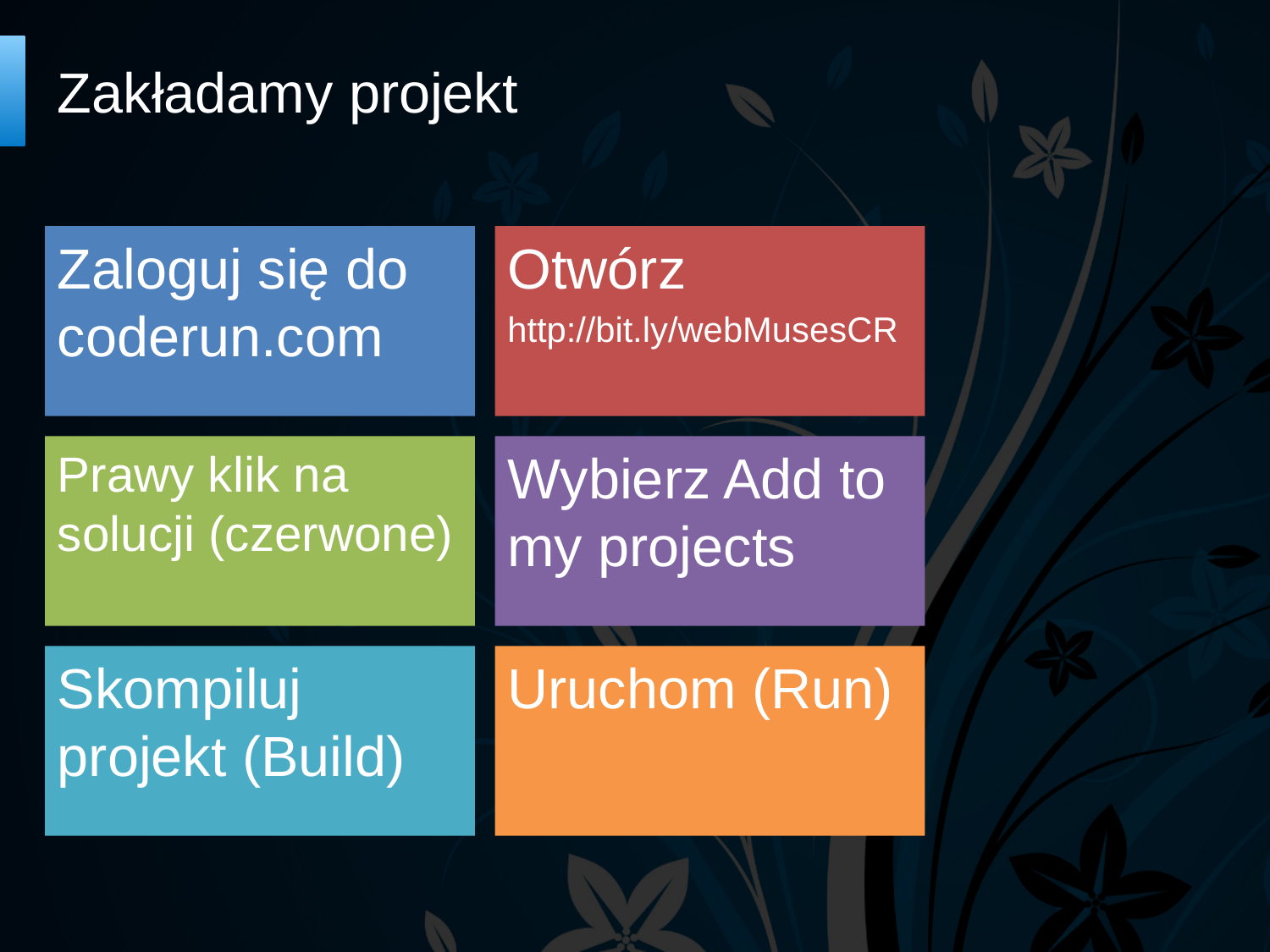

# Zakładamy projekt
Zaloguj się do coderun.com
Otwórz
http://bit.ly/webMusesCR
Prawy klik na solucji (czerwone)
Wybierz Add to my projects
Skompiluj projekt (Build)
Uruchom (Run)